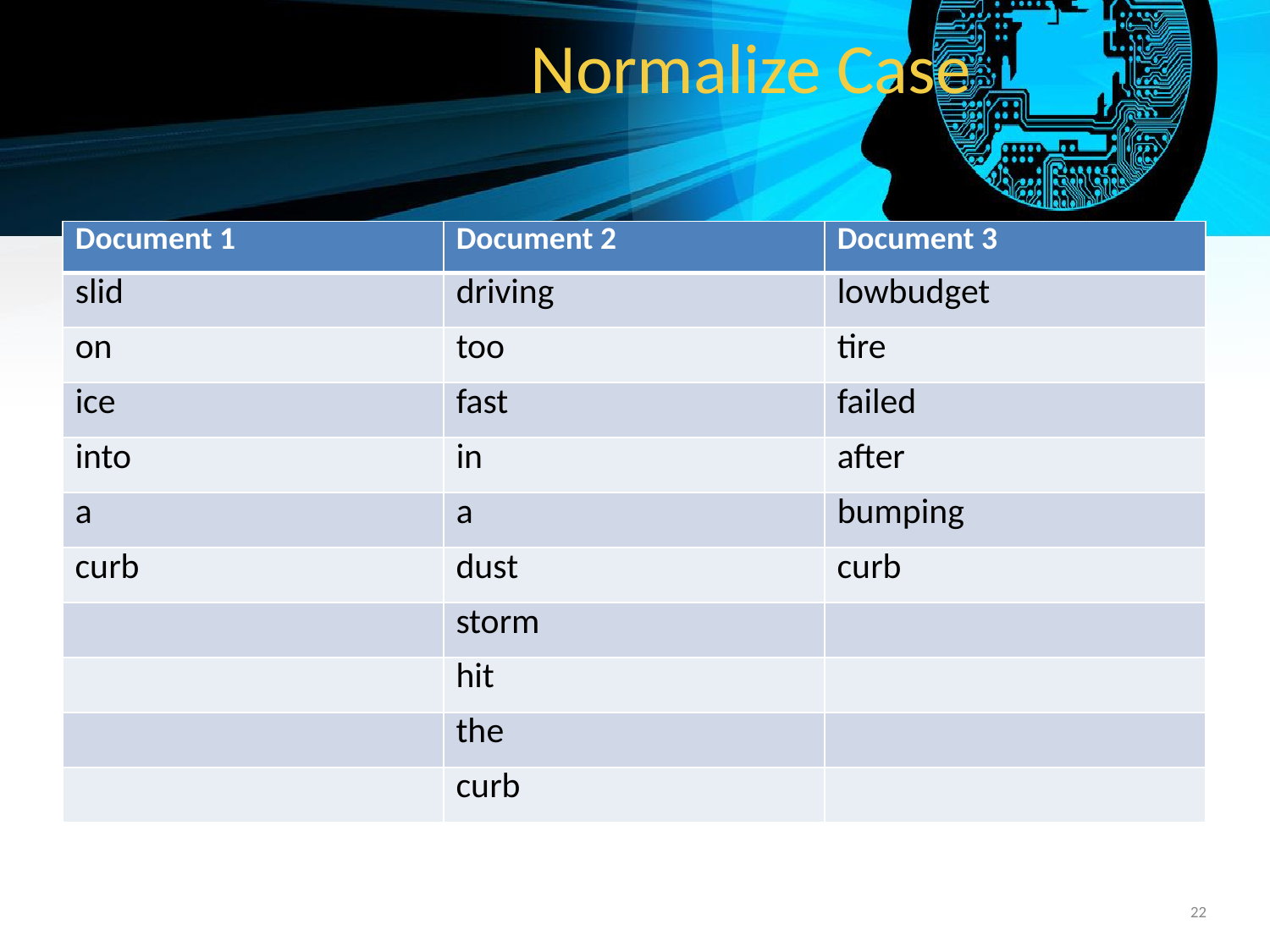

# Normalize Case
| Document 1 | Document 2 | Document 3 |
| --- | --- | --- |
| slid | driving | lowbudget |
| on | too | tire |
| ice | fast | failed |
| into | in | after |
| a | a | bumping |
| curb | dust | curb |
|  | storm |  |
|  | hit |  |
|  | the |  |
|  | curb |  |
22